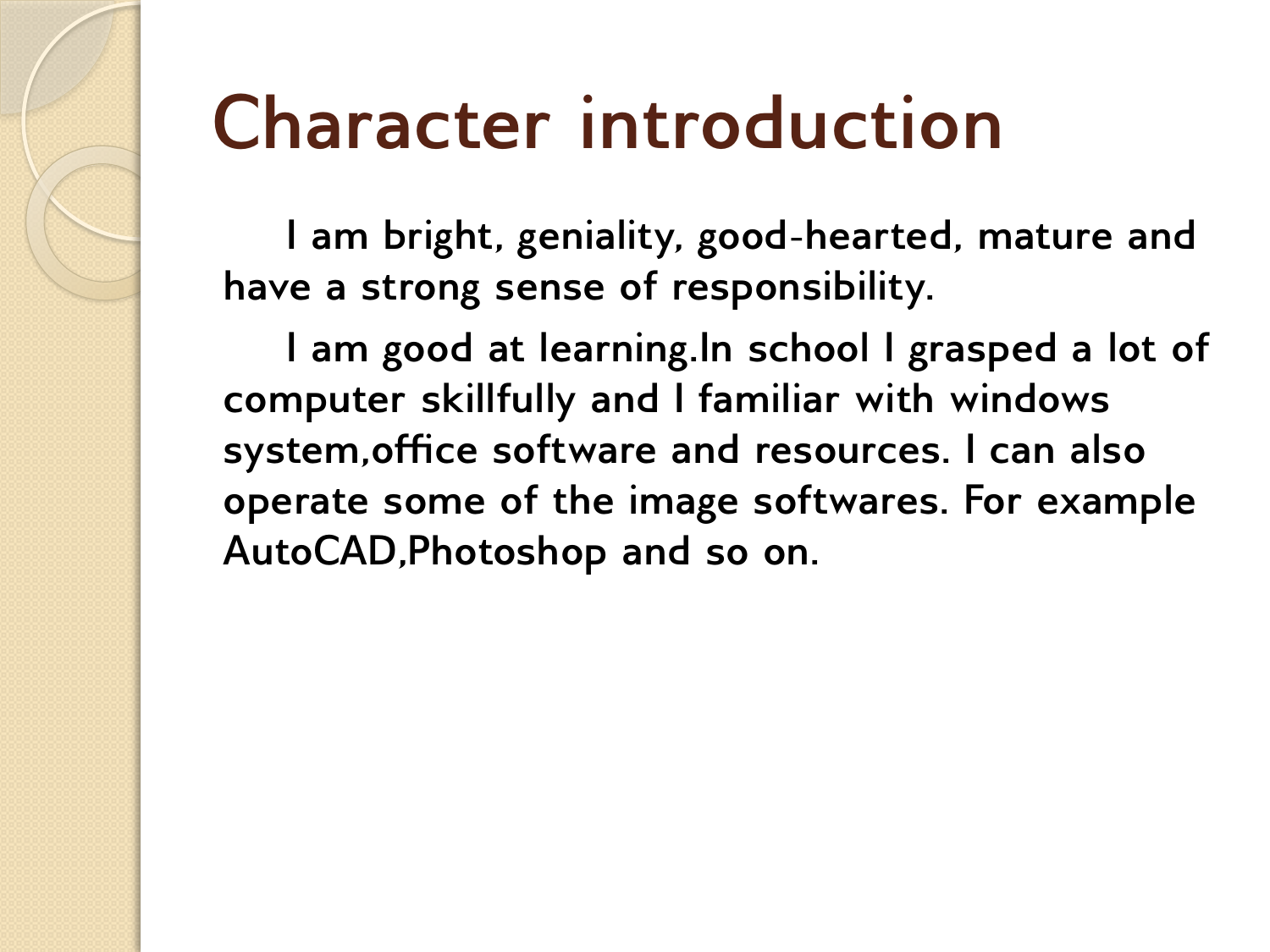

# Character introduction
I am bright, geniality, good-hearted, mature and have a strong sense of responsibility.
I am good at learning.In school I grasped a lot of computer skillfully and I familiar with windows system,office software and resources. I can also operate some of the image softwares. For example AutoCAD,Photoshop and so on.